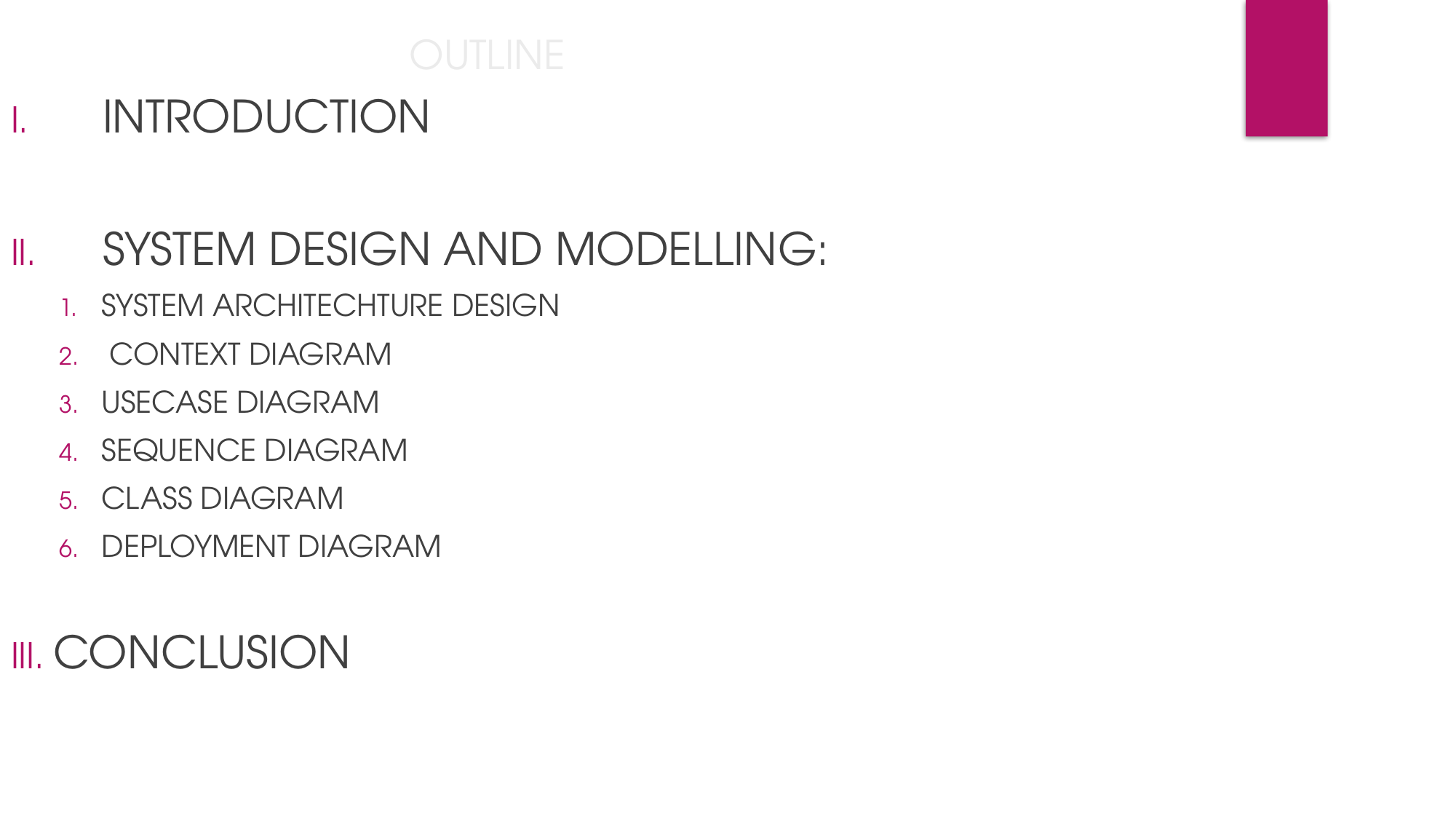

OUTLINE
    INTRODUCTION

    SYSTEM DESIGN AND MODELLING:
SYSTEM ARCHITECHTURE DESIGN
 CONTEXT DIAGRAM
USECASE DIAGRAM
SEQUENCE DIAGRAM
CLASS DIAGRAM
DEPLOYMENT DIAGRAM

CONCLUSION